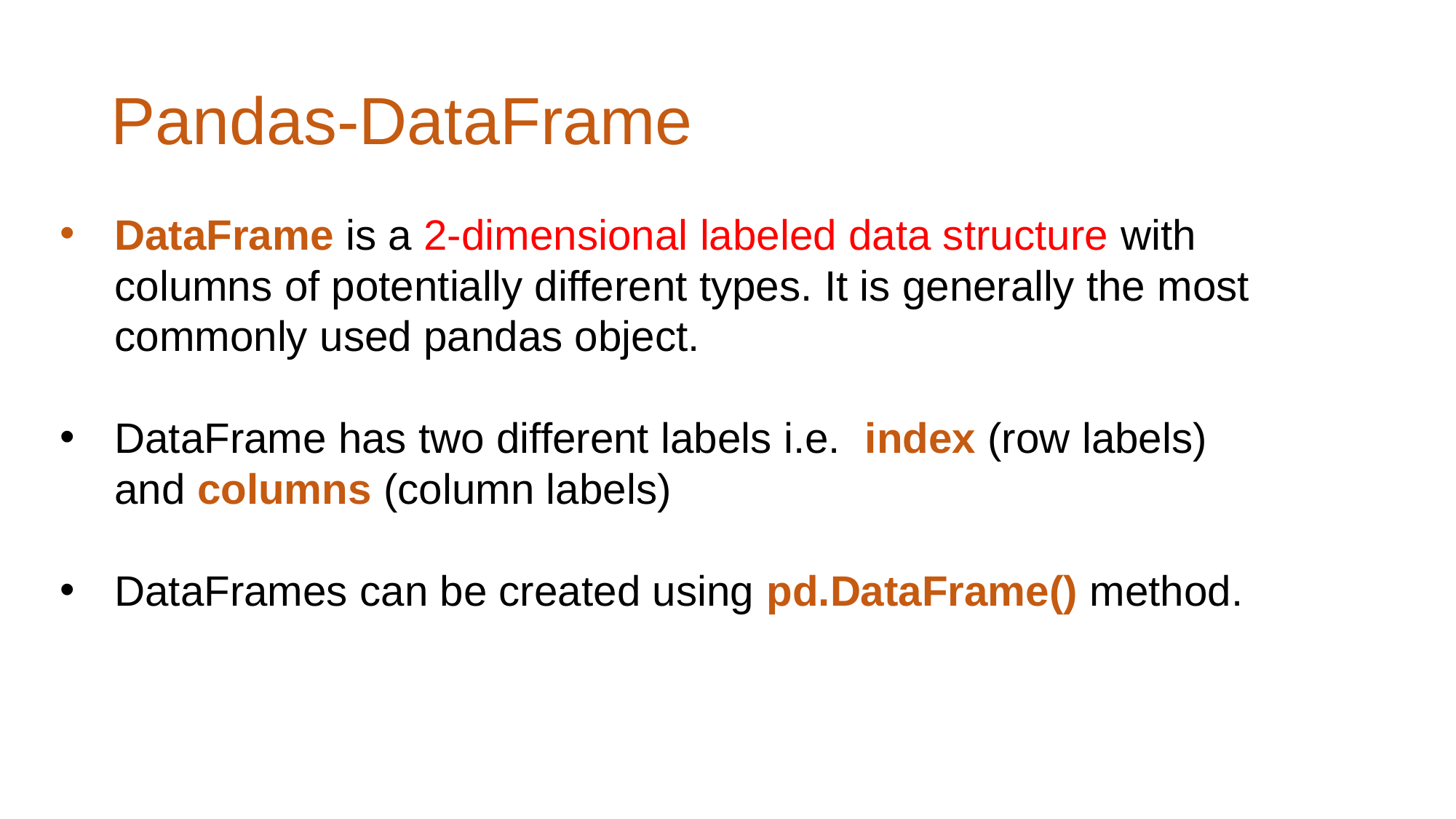

# Pandas-DataFrame
DataFrame is a 2-dimensional labeled data structure with columns of potentially different types. It is generally the most commonly used pandas object.

DataFrame has two different labels i.e.  index (row labels) and columns (column labels)

DataFrames can be created using pd.DataFrame() method.

16